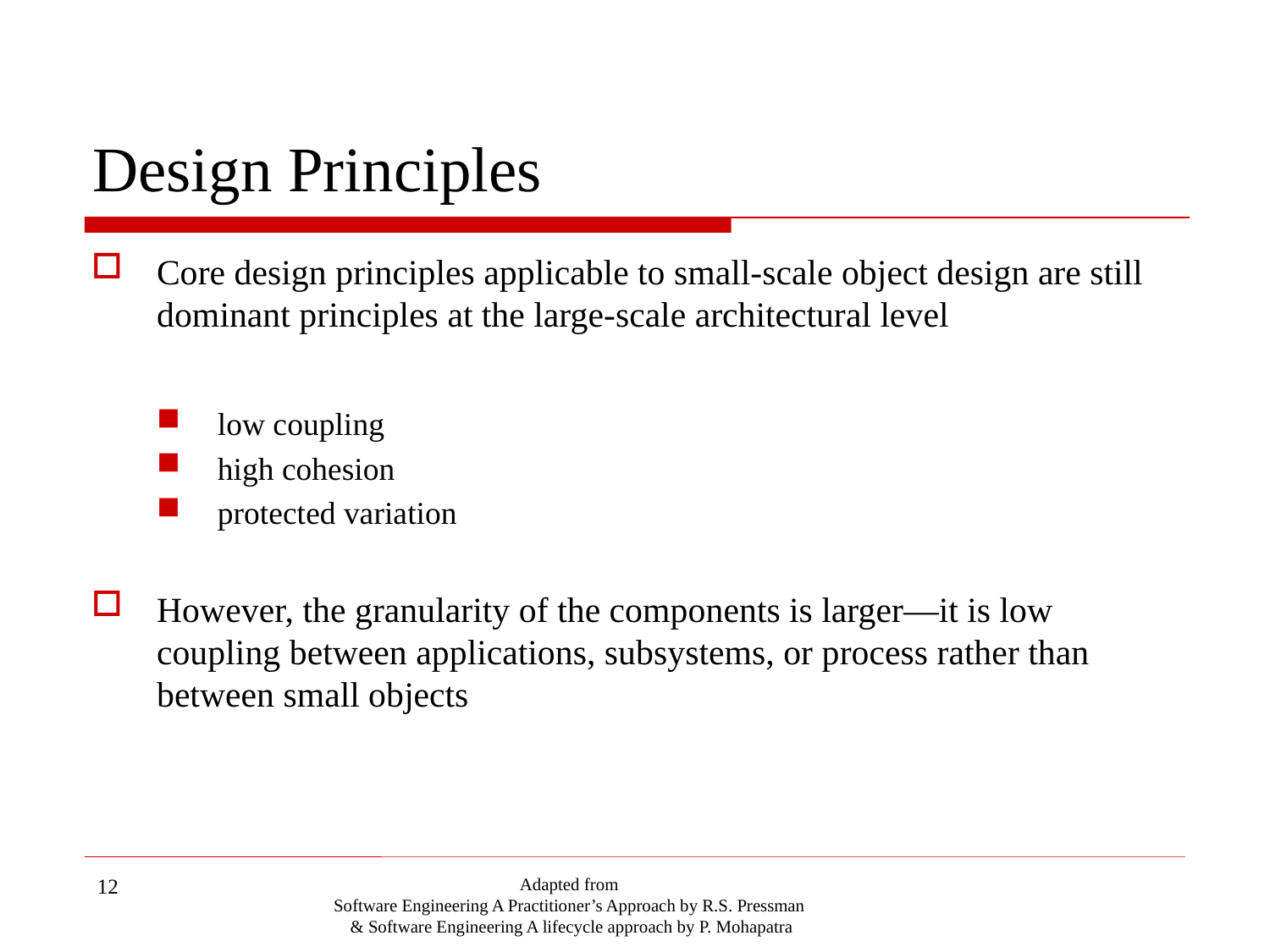

# Design Principles
Core design principles applicable to small-scale object design are still dominant principles at the large-scale architectural level

low coupling
high cohesion
protected variation

However, the granularity of the components is larger—it is low coupling between applications, subsystems, or process rather than between small objects
12
Adapted from
Software Engineering A Practitioner’s Approach by R.S. Pressman
& Software Engineering A lifecycle approach by P. Mohapatra